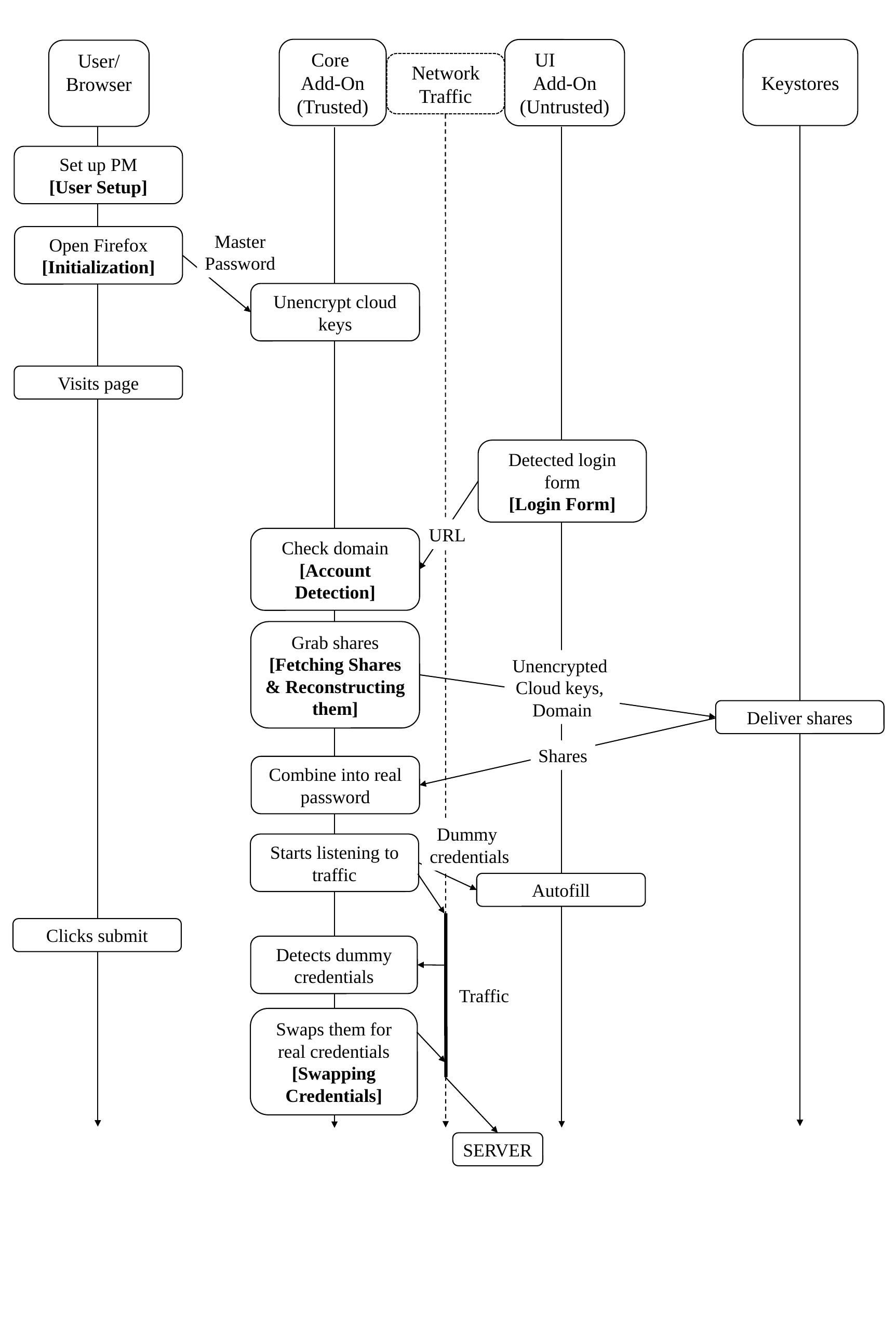

Core  Add-On (Trusted)

Keystores

UI         Add-On (Untrusted)
User/
Browser

Network Traffic
Set up PM
[User Setup]
Master
Password
Open Firefox
[Initialization]
Unencrypt cloud keys
Visits page
Detected login form
[Login Form]
URL
Check domain
[Account Detection]
Grab shares
[Fetching Shares & Reconstructing them]
Unencrypted
Cloud keys,
Domain
Deliver shares
Shares
Combine into real password
Dummy
credentials
Starts listening to traffic
Autofill
Clicks submit
Detects dummy credentials
Traffic
Swaps them for real credentials
[Swapping Credentials]
SERVER